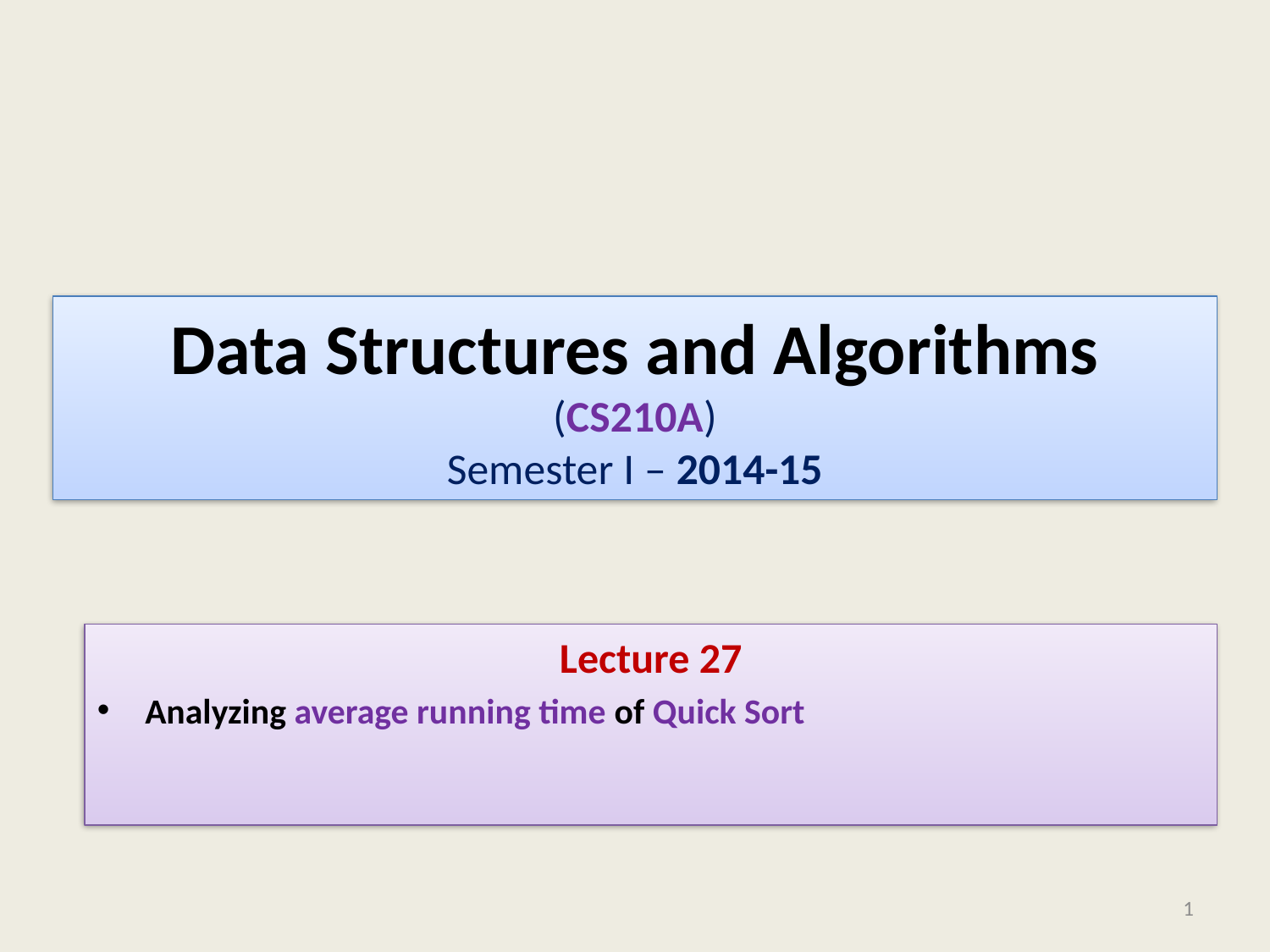

# Data Structures and Algorithms (CS210A) Semester I – 2014-15
Lecture 27
Analyzing average running time of Quick Sort
1